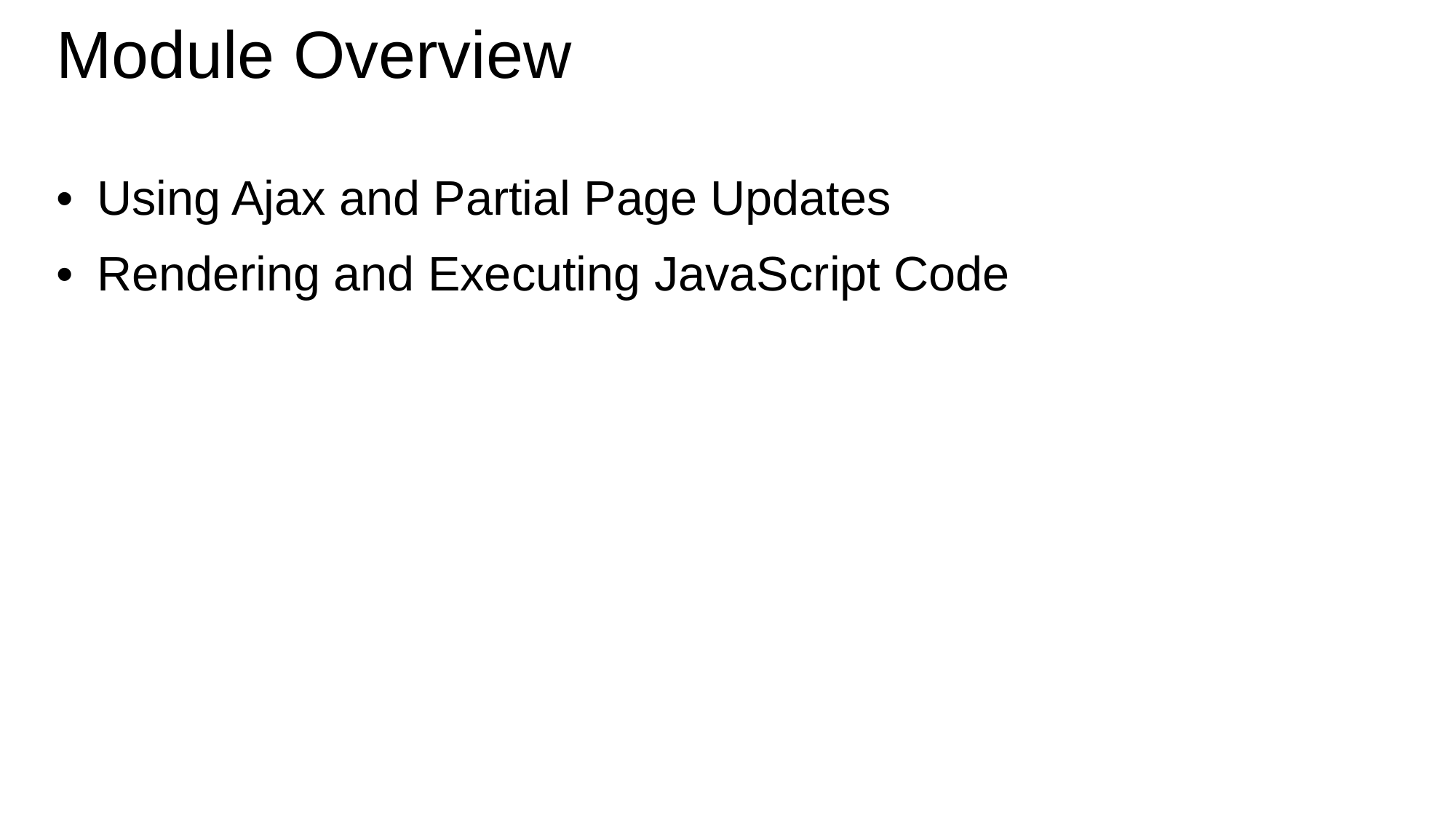

# Module Overview
Using Ajax and Partial Page Updates
Rendering and Executing JavaScript Code